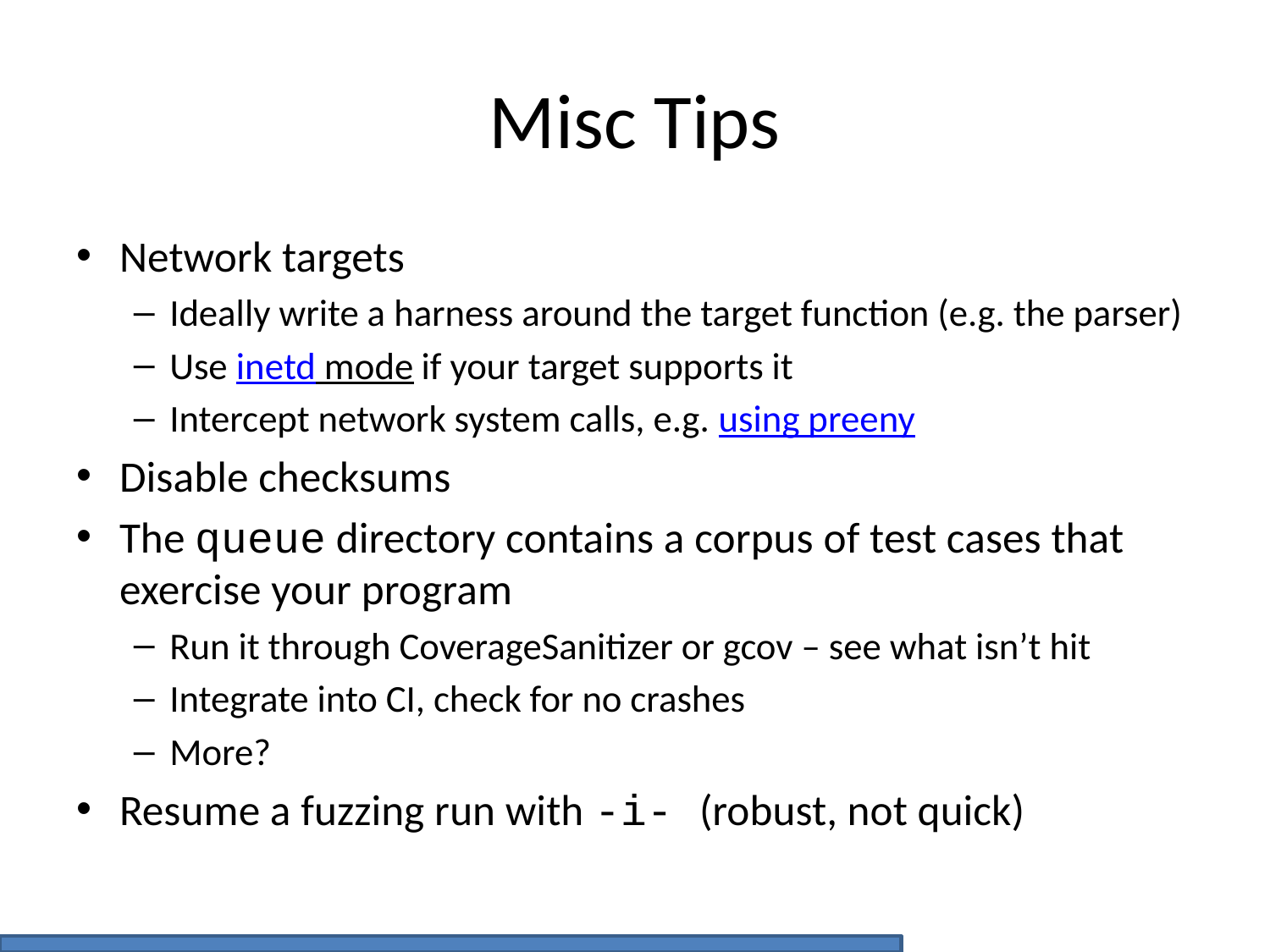

# Misc Tips
Network targets
Ideally write a harness around the target function (e.g. the parser)
Use inetd mode if your target supports it
Intercept network system calls, e.g. using preeny
Disable checksums
The queue directory contains a corpus of test cases that exercise your program
Run it through CoverageSanitizer or gcov – see what isn’t hit
Integrate into CI, check for no crashes
More?
Resume a fuzzing run with -i- (robust, not quick)